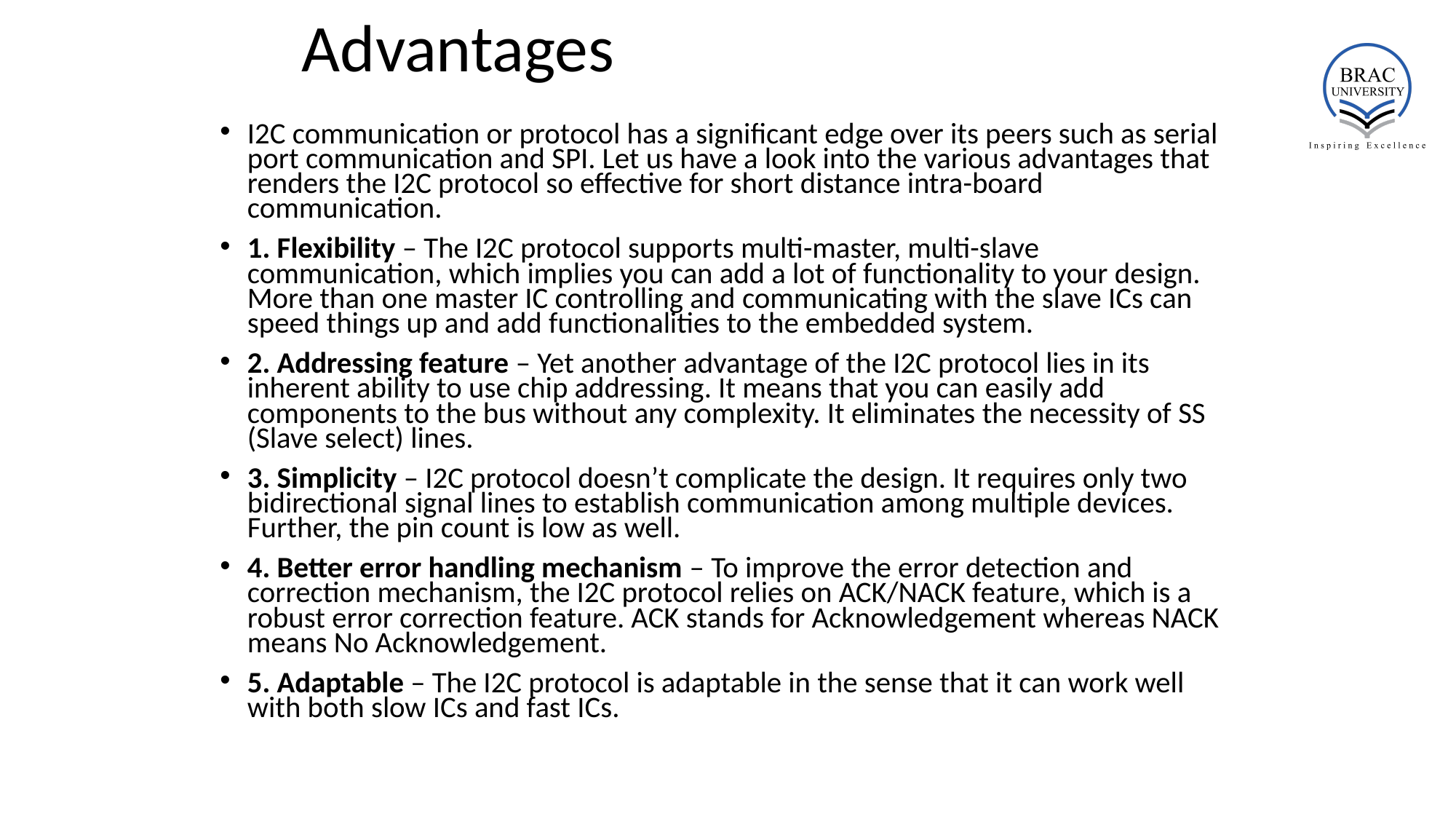

# Advantages
I2C communication or protocol has a significant edge over its peers such as serial port communication and SPI. Let us have a look into the various advantages that renders the I2C protocol so effective for short distance intra-board communication.
1. Flexibility – The I2C protocol supports multi-master, multi-slave communication, which implies you can add a lot of functionality to your design. More than one master IC controlling and communicating with the slave ICs can speed things up and add functionalities to the embedded system.
2. Addressing feature – Yet another advantage of the I2C protocol lies in its inherent ability to use chip addressing. It means that you can easily add components to the bus without any complexity. It eliminates the necessity of SS (Slave select) lines.
3. Simplicity – I2C protocol doesn’t complicate the design. It requires only two bidirectional signal lines to establish communication among multiple devices. Further, the pin count is low as well.
4. Better error handling mechanism – To improve the error detection and correction mechanism, the I2C protocol relies on ACK/NACK feature, which is a robust error correction feature. ACK stands for Acknowledgement whereas NACK means No Acknowledgement.
5. Adaptable – The I2C protocol is adaptable in the sense that it can work well with both slow ICs and fast ICs.